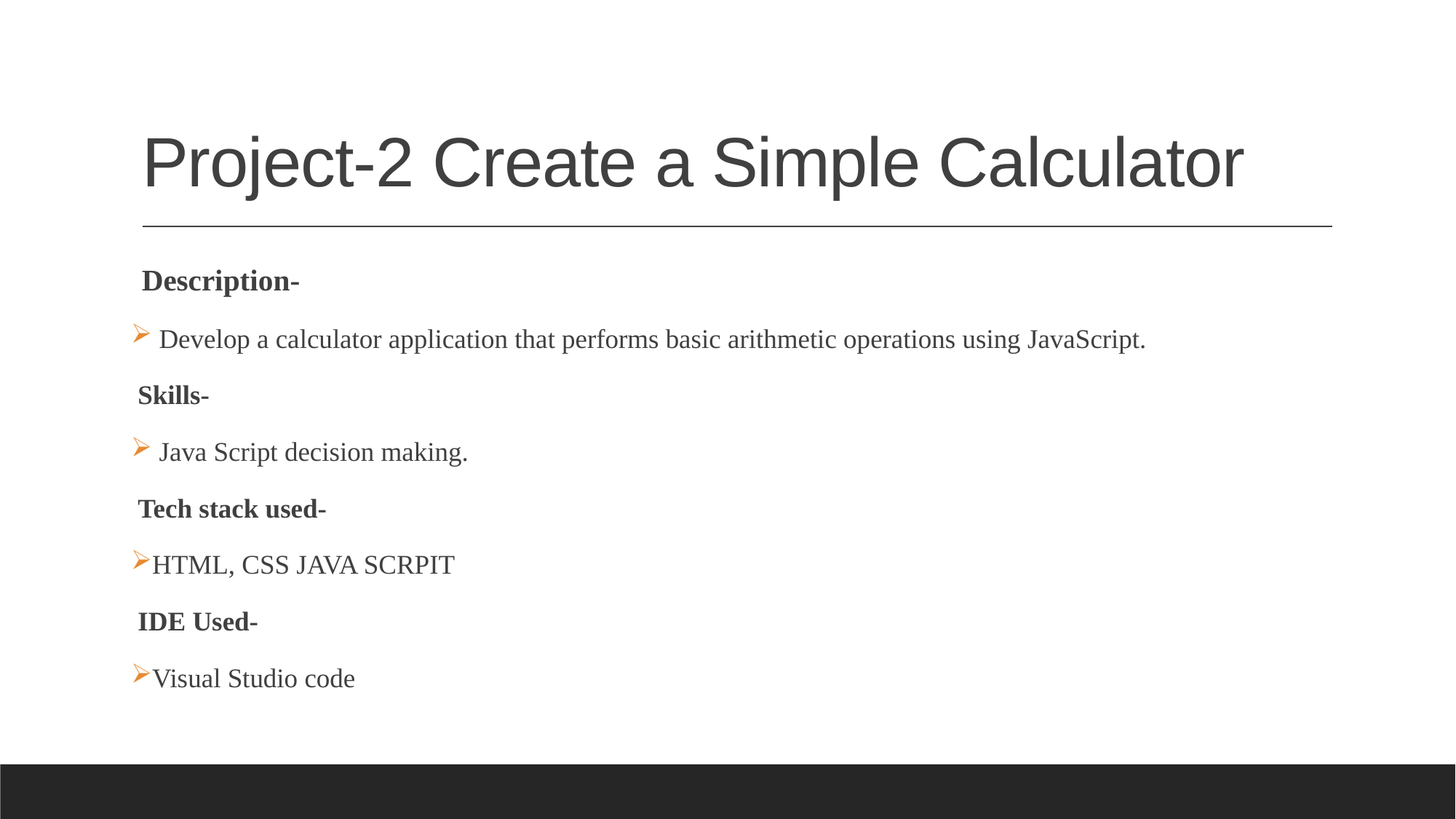

# Project-2 Create a Simple Calculator
Description-
 Develop a calculator application that performs basic arithmetic operations using JavaScript.
 Skills-
 Java Script decision making.
 Tech stack used-
HTML, CSS JAVA SCRPIT
 IDE Used-
Visual Studio code